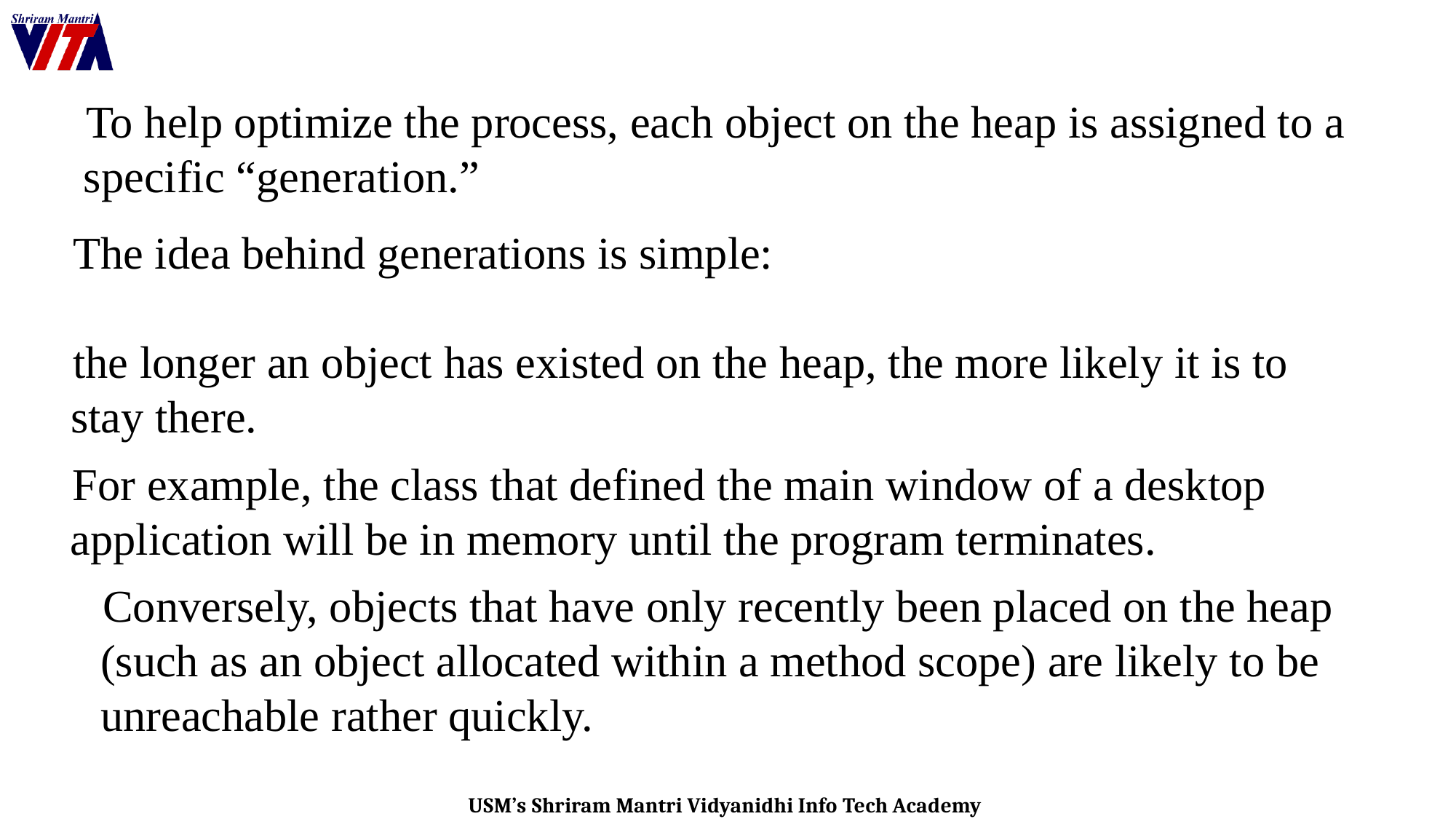

To help optimize the process, each object on the heap is assigned to a specific “generation.”
   The idea behind generations is simple:

   the longer an object has existed on the heap, the more likely it is to stay there.
   For example, the class that defined the main window of a desktop application will be in memory until the program terminates.
   Conversely, objects that have only recently been placed on the heap (such as an object allocated within a method scope) are likely to be unreachable rather quickly.